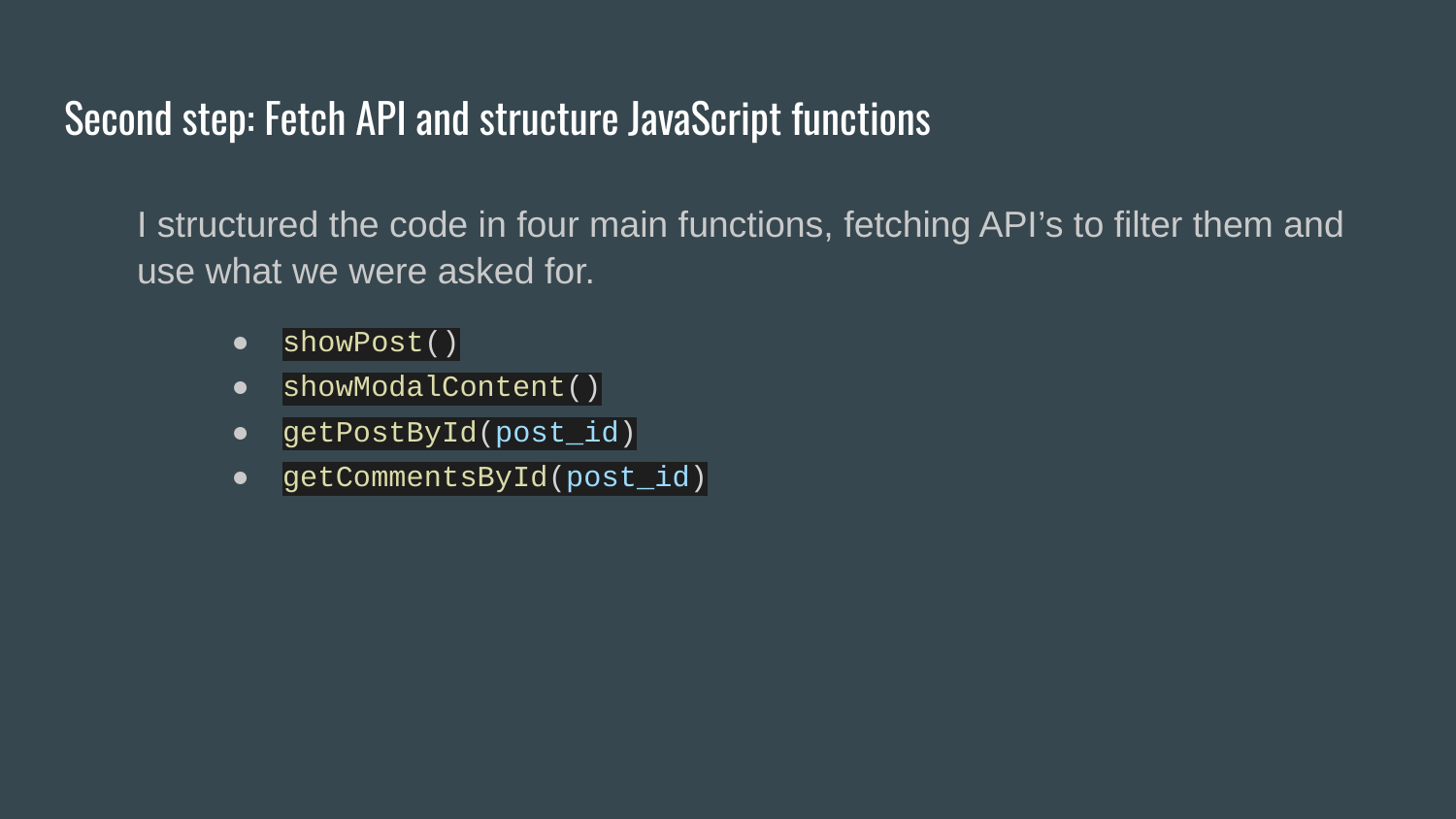

# Second step: Fetch API and structure JavaScript functions

I structured the code in four main functions, fetching API’s to filter them and use what we were asked for.
showPost()
showModalContent()
getPostById(post_id)
getCommentsById(post_id)